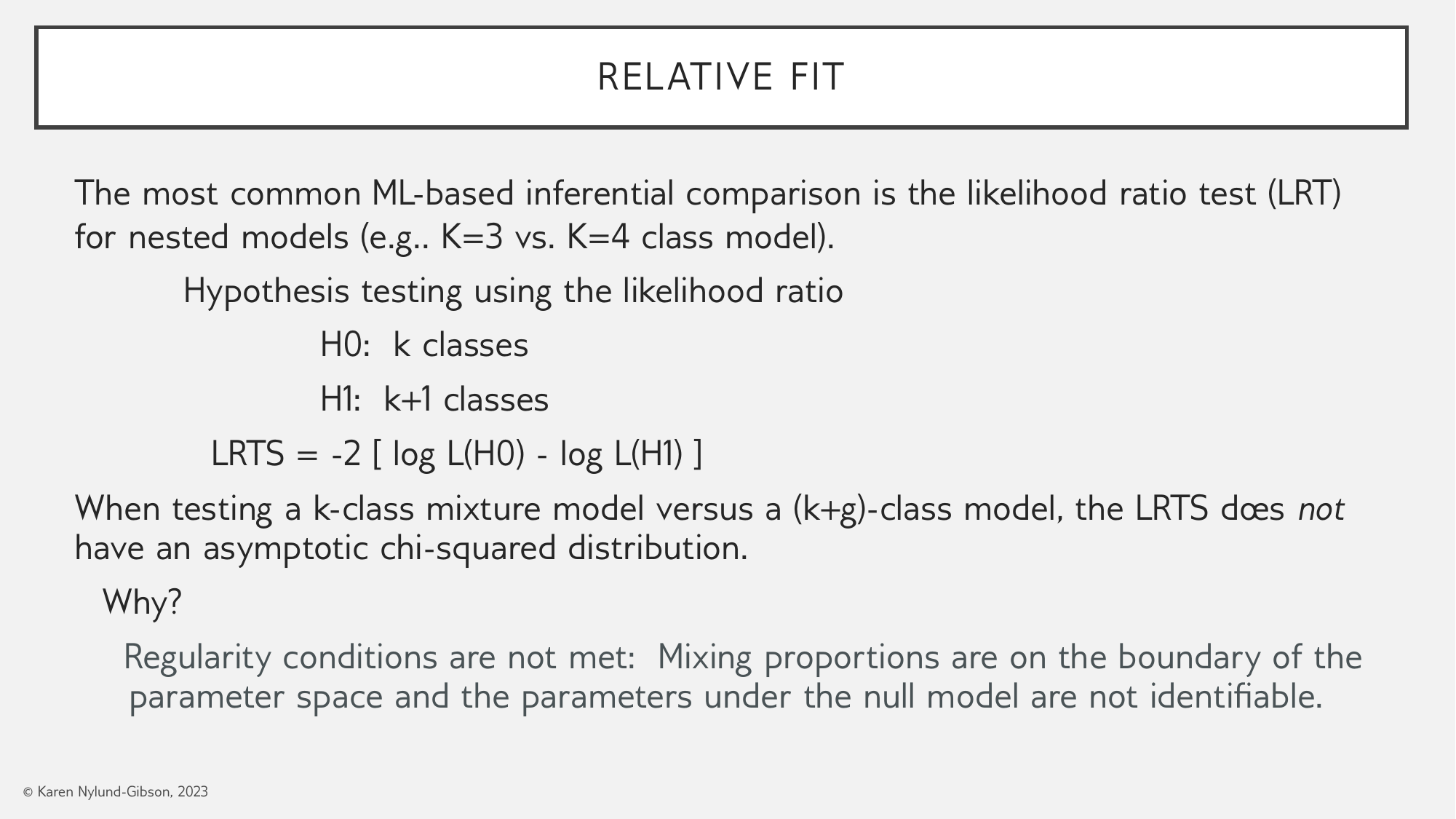

# Relative Fit
The most common ML-based inferential comparison is the likelihood ratio test (LRT) for nested models (e.g.. K=3 vs. K=4 class model).
	Hypothesis testing using the likelihood ratio
			H0:  k classes
			H1:  k+1 classes
		LRTS = -2 [ log L(H0) - log L(H1) ]
When testing a k-class mixture model versus a (k+g)-class model, the LRTS does not have an asymptotic chi-squared distribution.
	Why?
  Regularity conditions are not met:  Mixing proportions are on the boundary of the parameter space and the parameters under the null model are not identifiable.
© Karen Nylund-Gibson, 2023